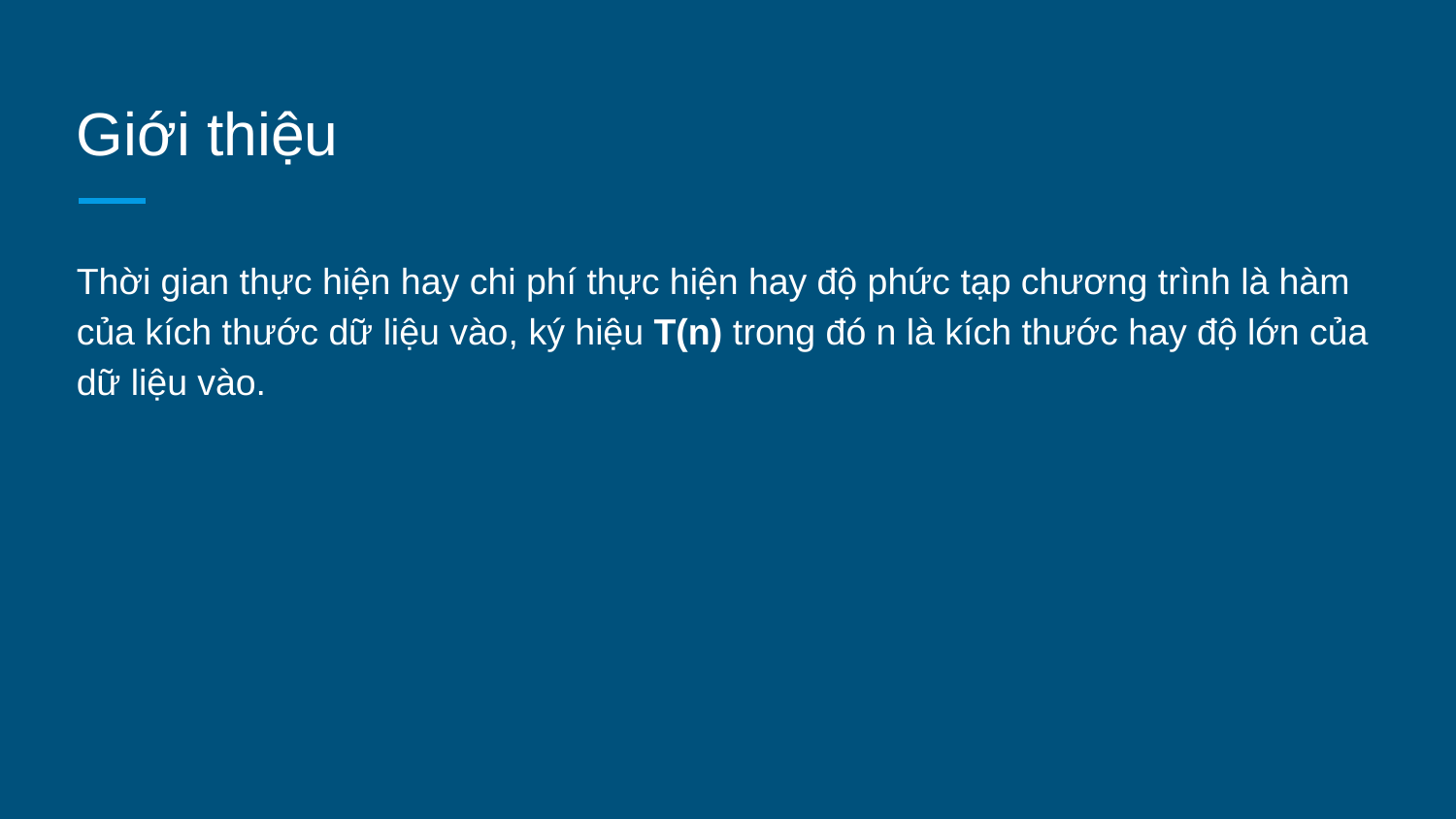

# Giới thiệu
Thời gian thực hiện hay chi phí thực hiện hay độ phức tạp chương trình là hàm của kích thước dữ liệu vào, ký hiệu T(n) trong đó n là kích thước hay độ lớn của dữ liệu vào.